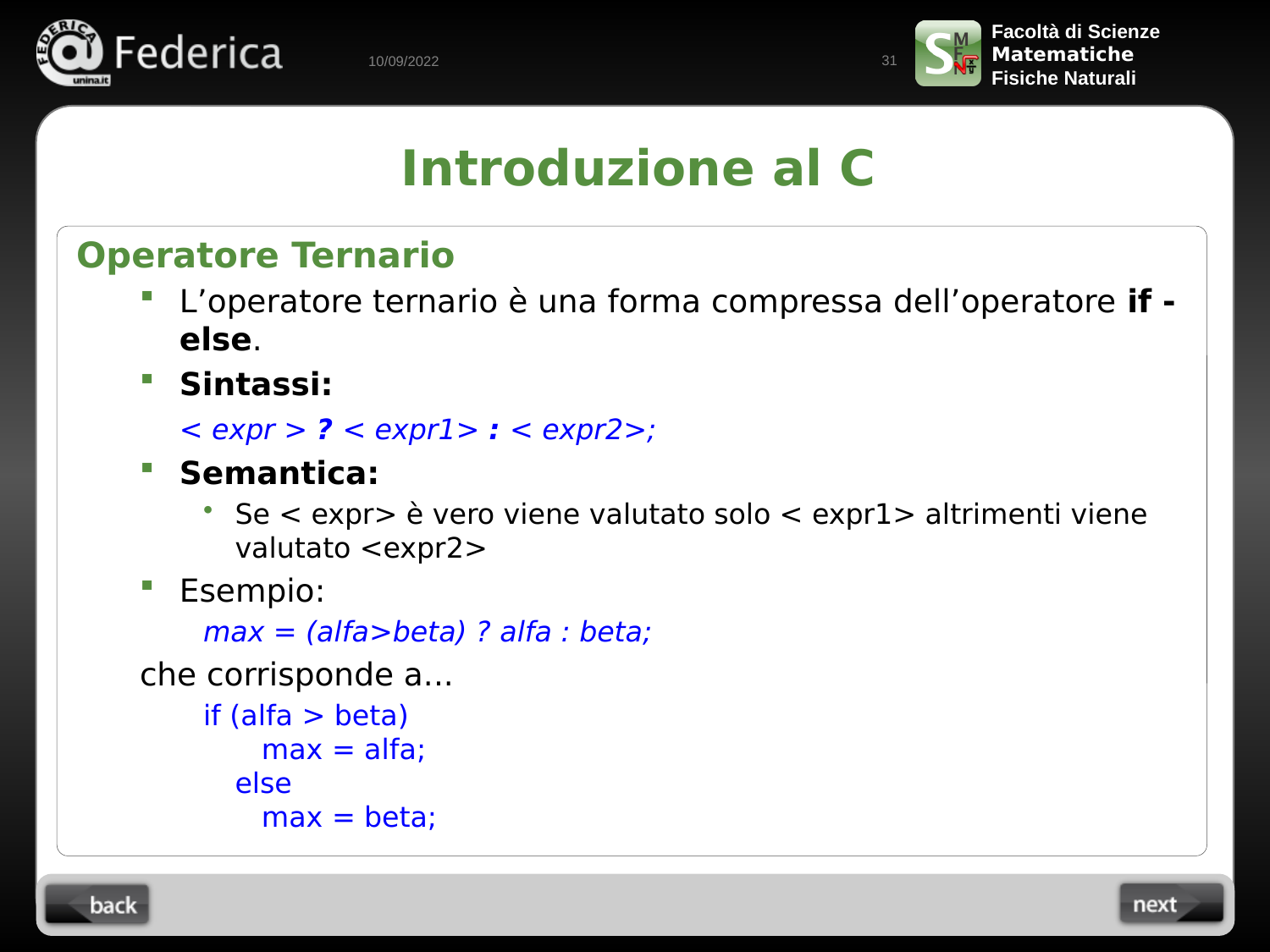

31
10/09/2022
# Introduzione al C

Operatore Ternario
L’operatore ternario è una forma compressa dell’operatore if - else.
Sintassi:
	< expr > ? < expr1> : < expr2>;
Semantica:
Se < expr> è vero viene valutato solo < expr1> altrimenti viene valutato <expr2>
Esempio:
max = (alfa>beta) ? alfa : beta;
che corrisponde a...
if (alfa > beta)
   max = alfa;
else
   max = beta;